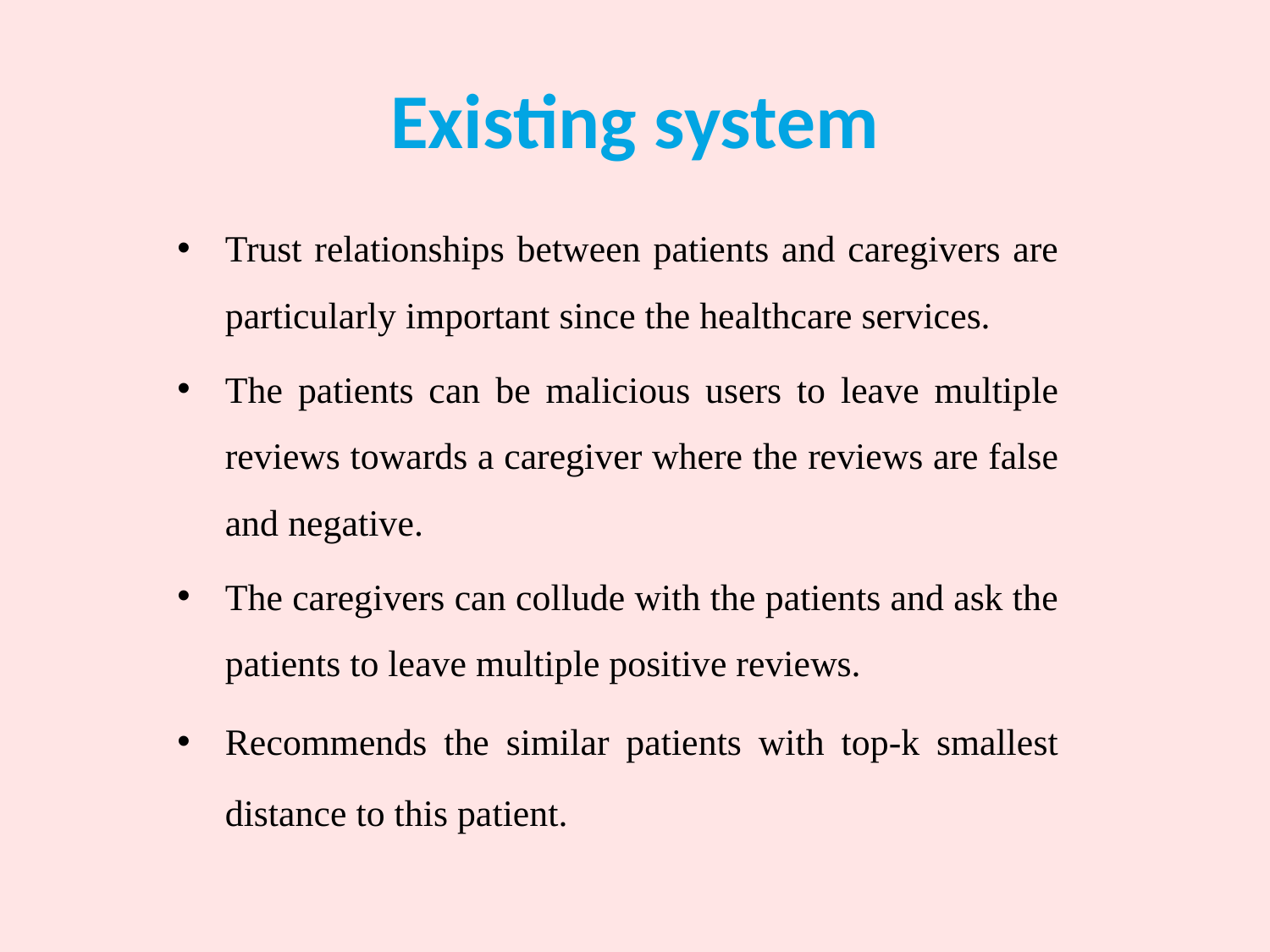

# Existing system
Trust relationships between patients and caregivers are particularly important since the healthcare services.
The patients can be malicious users to leave multiple reviews towards a caregiver where the reviews are false and negative.
The caregivers can collude with the patients and ask the patients to leave multiple positive reviews.
Recommends the similar patients with top-k smallest distance to this patient.